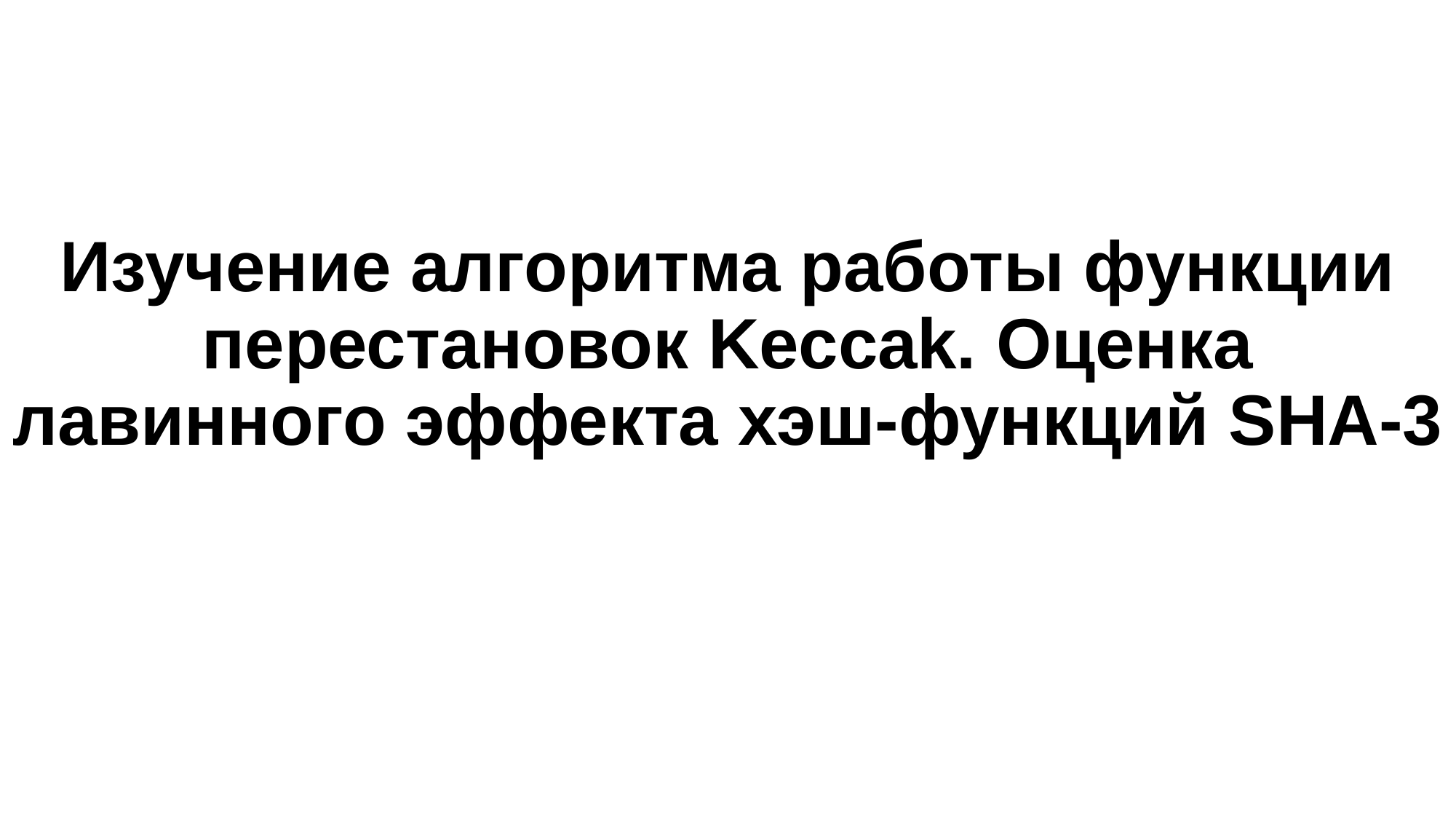

# Изучение алгоритма работы функции перестановок Keccak. Оценка лавинного эффекта хэш-функций SHA-3